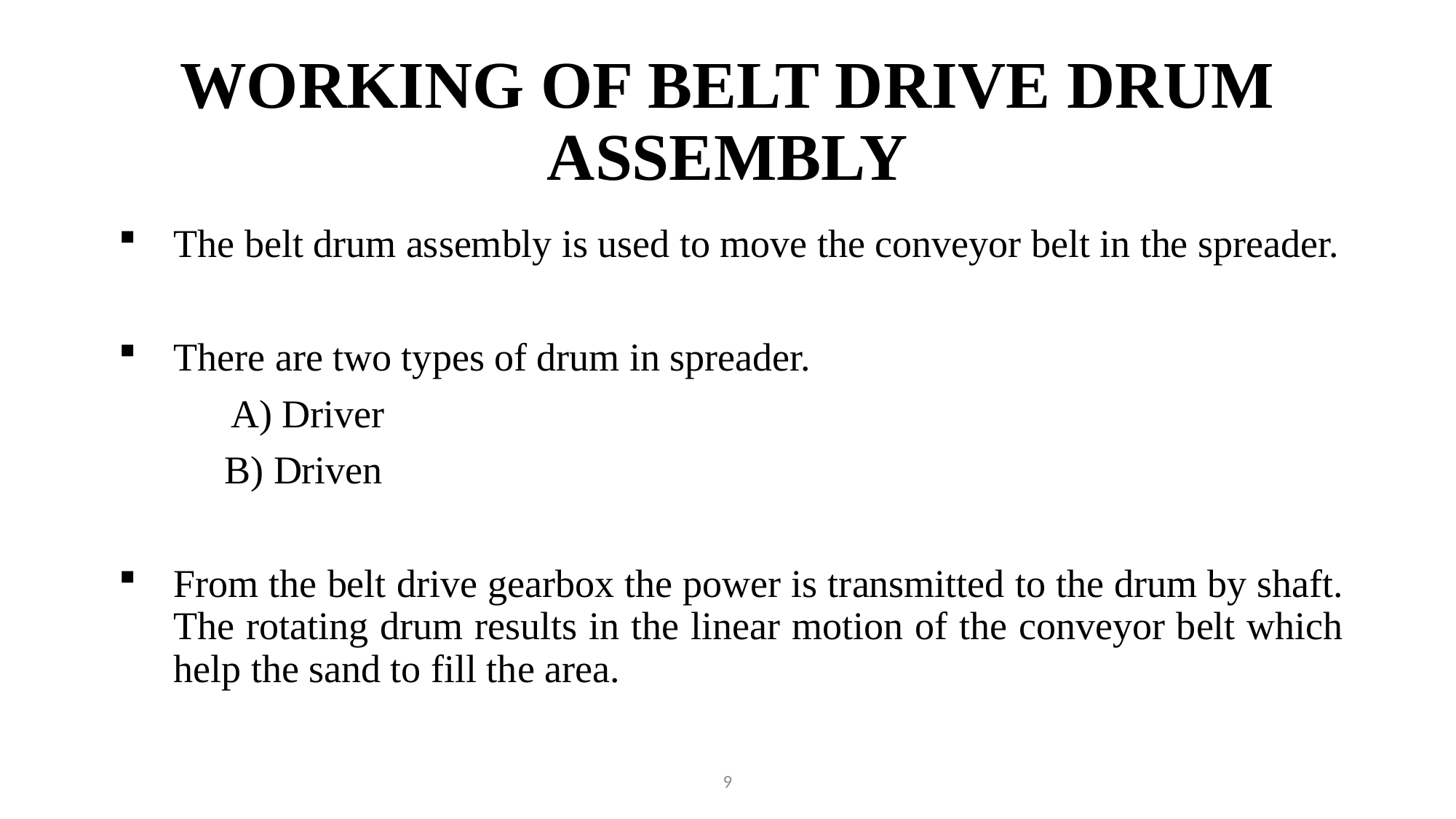

# WORKING OF BELT DRIVE DRUM ASSEMBLY
The belt drum assembly is used to move the conveyor belt in the spreader.

There are two types of drum in spreader.
	           A) Driver
 		B) Driven

From the belt drive gearbox the power is transmitted to the drum by shaft. The rotating drum results in the linear motion of the conveyor belt which help the sand to fill the area.
9